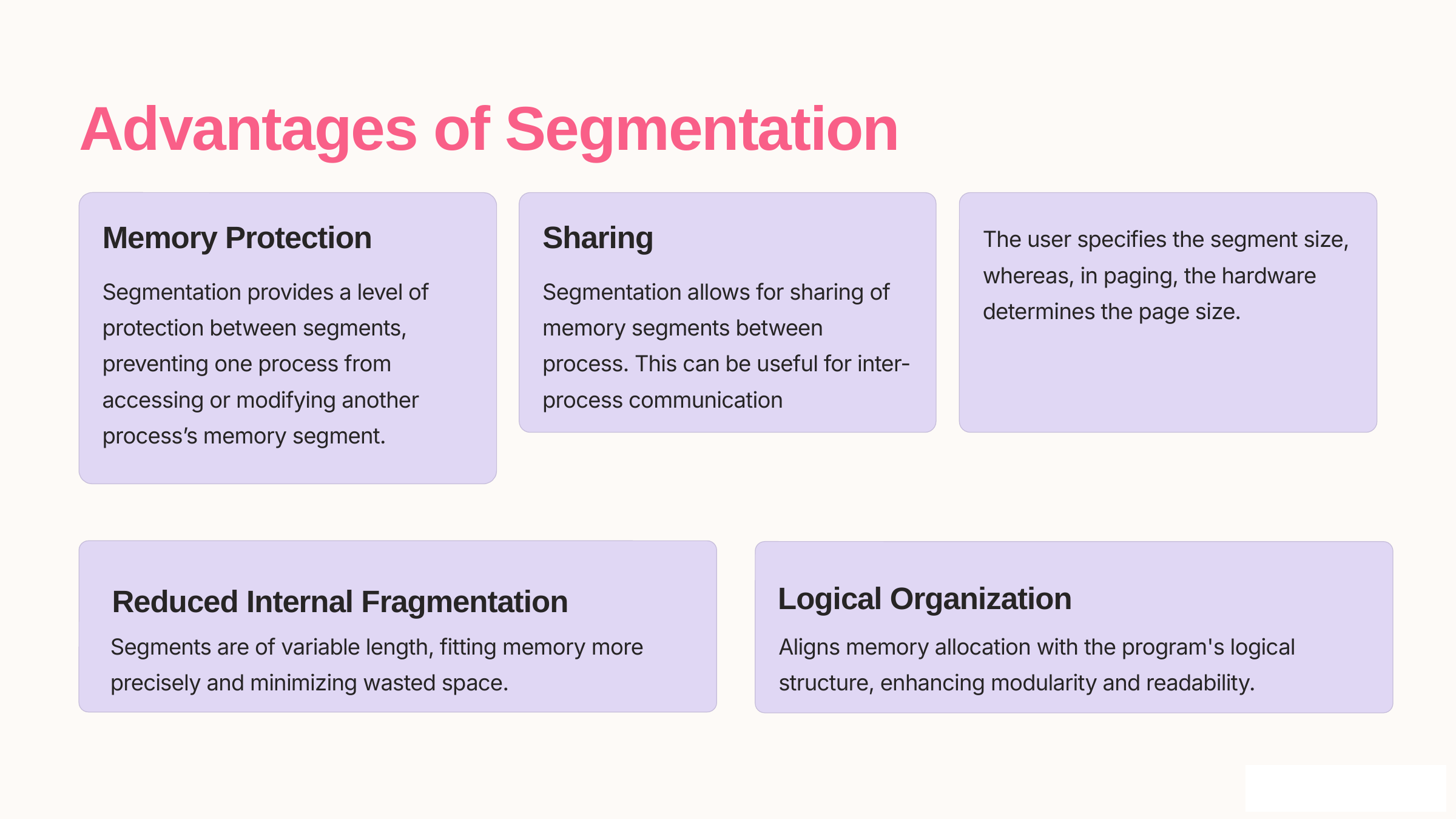

Advantages of Segmentation

Memory Protection
Sharing
The user specifies the segment size, whereas, in paging, the hardware determines the page size.
Segmentation provides a level of protection between segments, preventing one process from accessing or modifying another process’s memory segment.
Segmentation allows for sharing of memory segments between process. This can be useful for inter-process communication

Logical Organization
Reduced Internal Fragmentation
Segments are of variable length, fitting memory more precisely and minimizing wasted space.
Aligns memory allocation with the program's logical structure, enhancing modularity and readability.